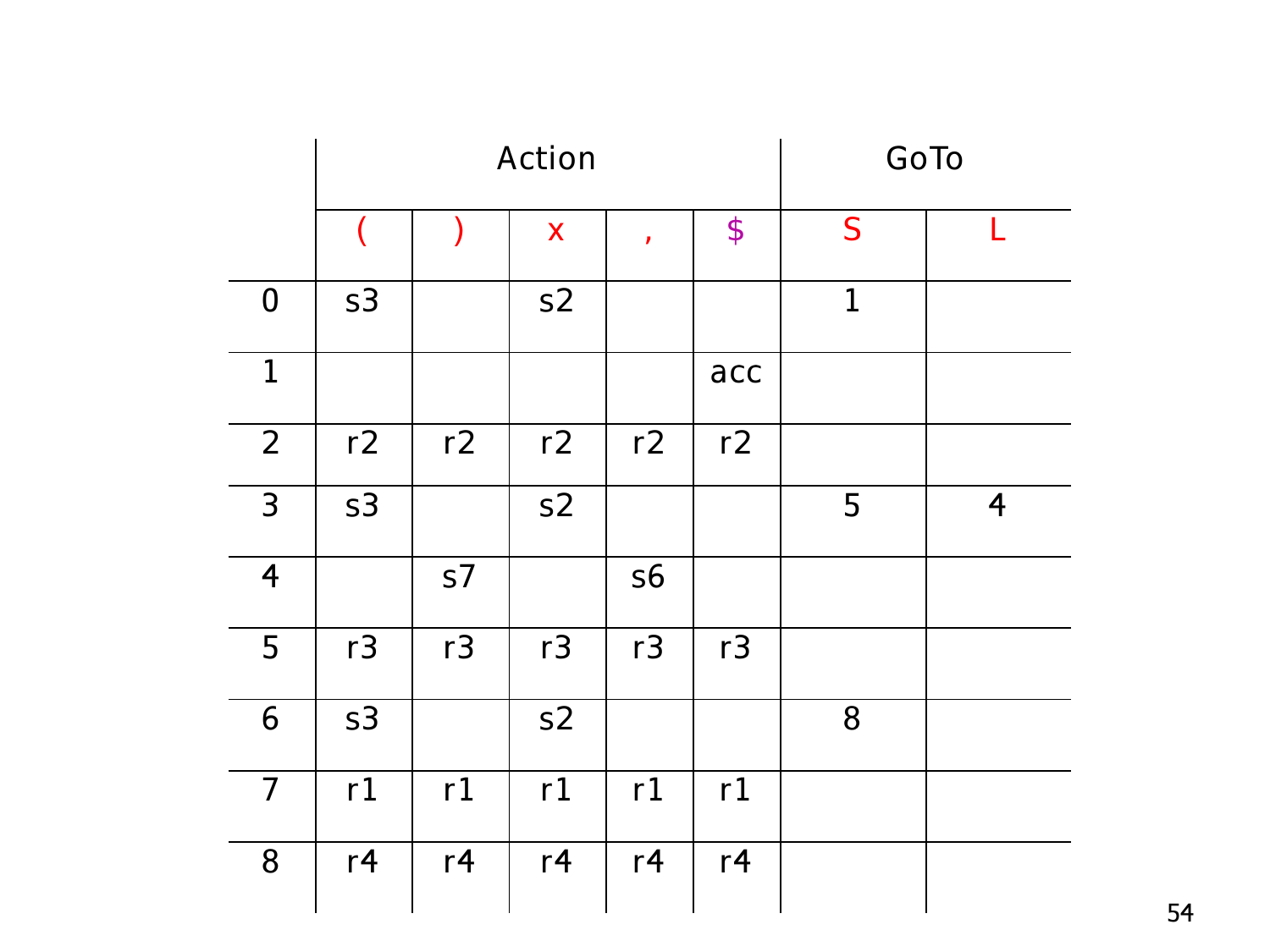

|  | Action |  |  |  |  | GoTo |  |
| --- | --- | --- | --- | --- | --- | --- | --- |
|  | ( | ) | x | , | $ | S | L |
| 0 | s3 |  | s2 |  |  | 1 |  |
| 1 |  |  |  |  | acc |  |  |
| 2 | r2 | r2 | r2 | r2 | r2 |  |  |
| 3 | s3 |  | s2 |  |  | 5 | 4 |
| 4 |  | s7 |  | s6 |  |  |  |
| 5 | r3 | r3 | r3 | r3 | r3 |  |  |
| 6 | s3 |  | s2 |  |  | 8 |  |
| 7 | r1 | r1 | r1 | r1 | r1 |  |  |
| 8 | r4 | r4 | r4 | r4 | r4 |  |  |
54